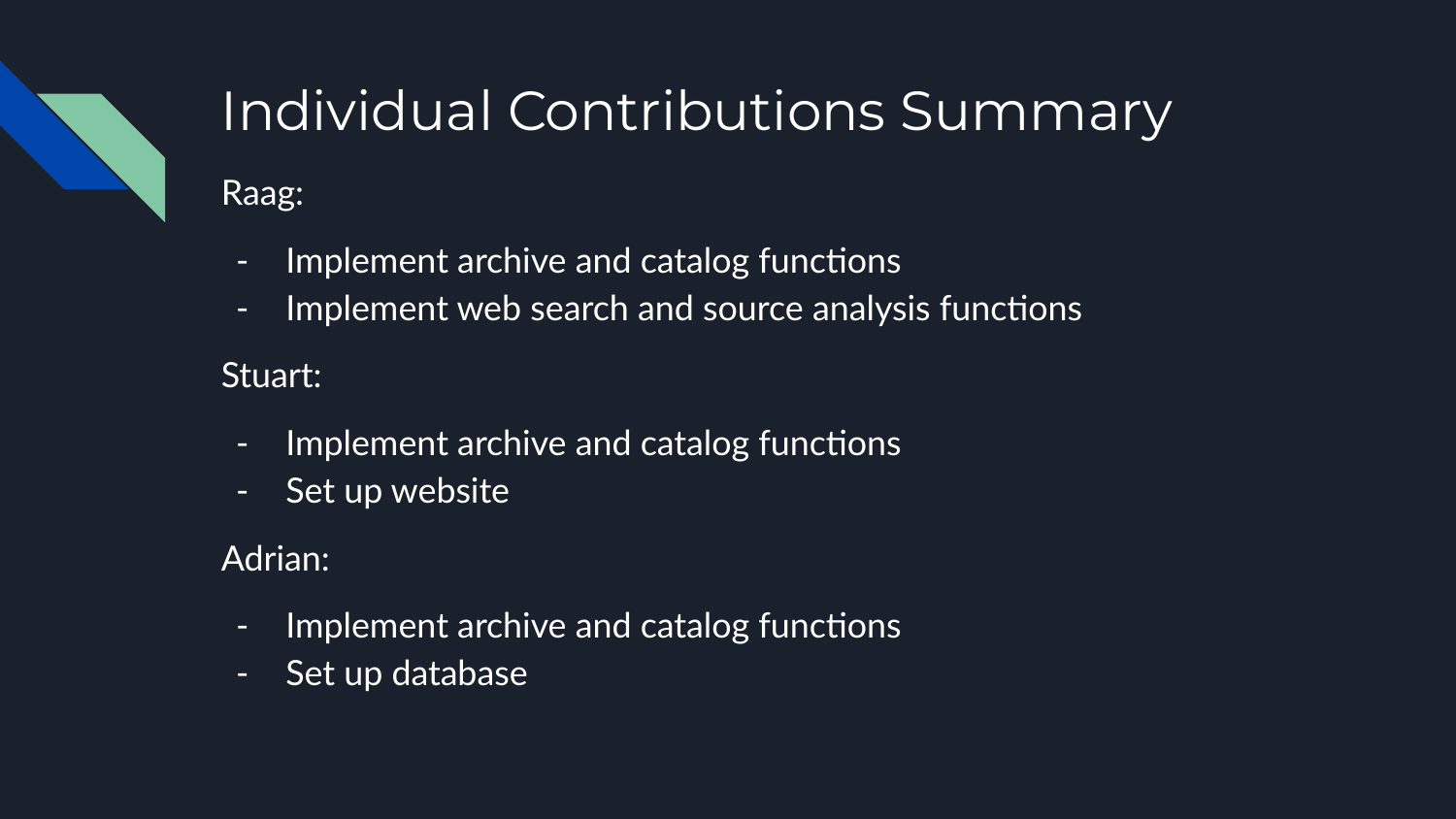

# Individual Contributions Summary
Raag:
Implement archive and catalog functions
Implement web search and source analysis functions
Stuart:
Implement archive and catalog functions
Set up website
Adrian:
Implement archive and catalog functions
Set up database